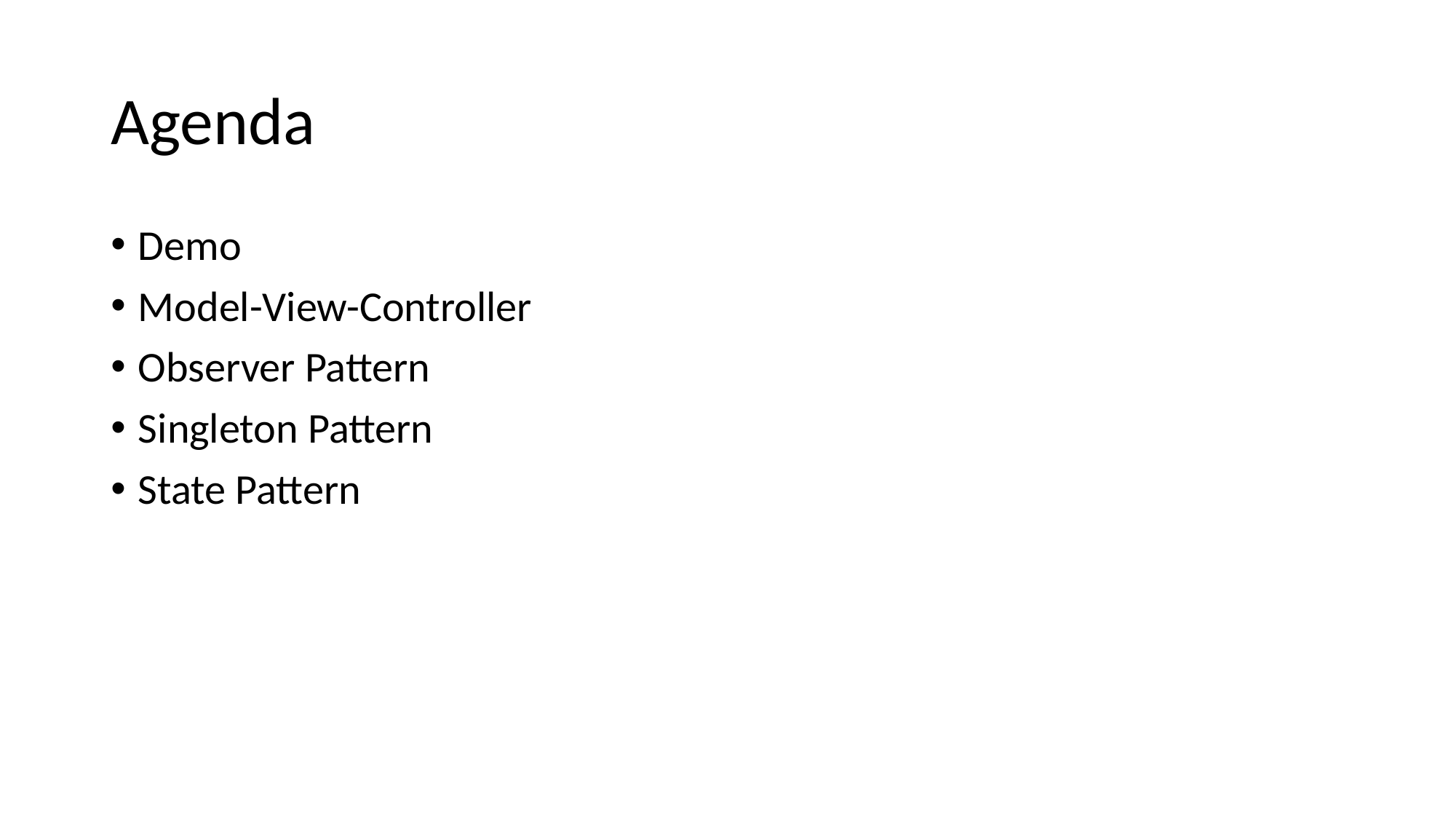

# Agenda
Demo
Model-View-Controller
Observer Pattern
Singleton Pattern
State Pattern